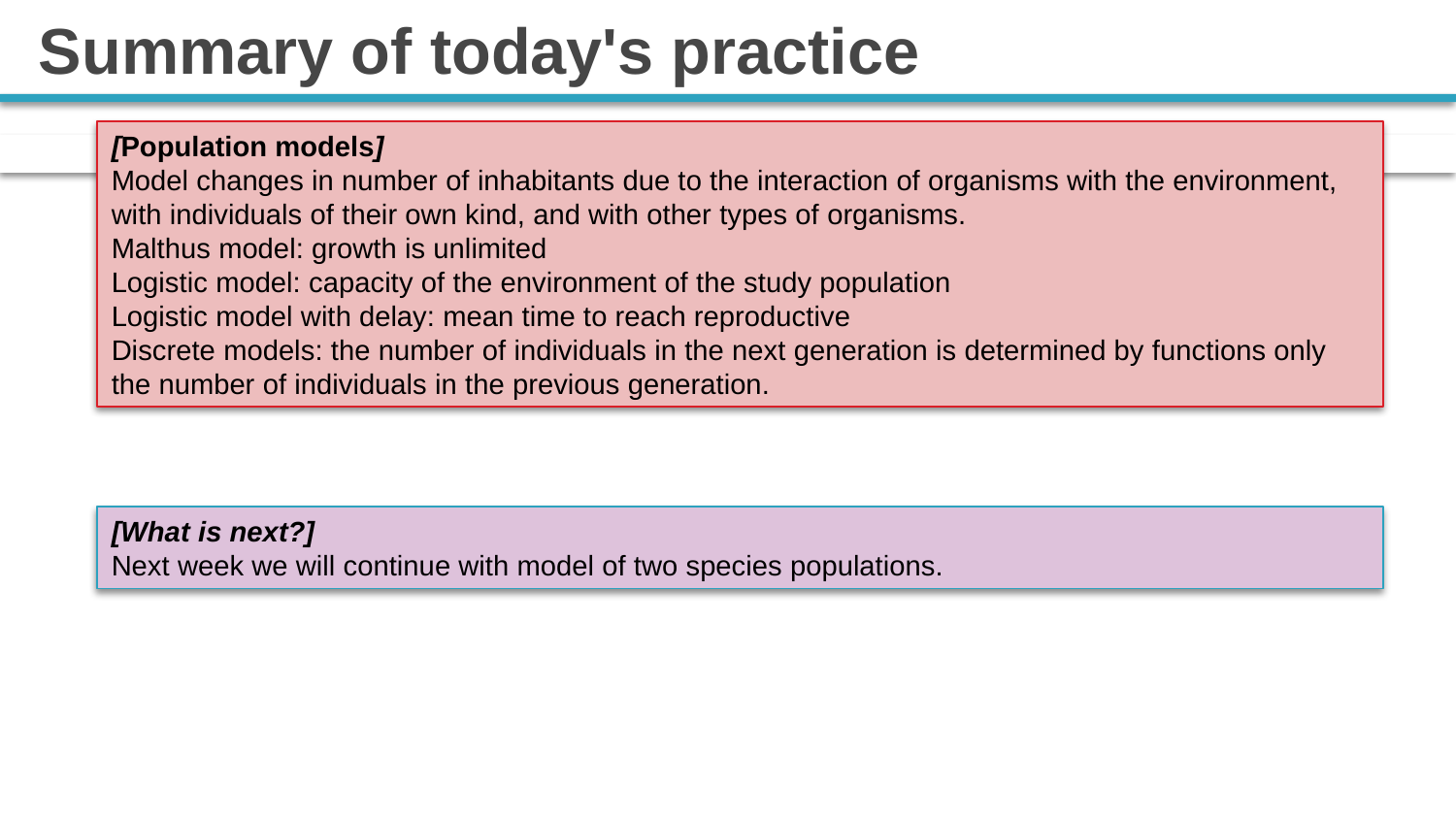

# Summary of today's practice
[Population models]
Model changes in number of inhabitants due to the interaction of organisms with the environment, with individuals of their own kind, and with other types of organisms.
Malthus model: growth is unlimited
Logistic model: capacity of the environment of the study population
Logistic model with delay: mean time to reach reproductive
Discrete models: the number of individuals in the next generation is determined by functions only the number of individuals in the previous generation.
[What is next?]
Next week we will continue with model of two species populations.